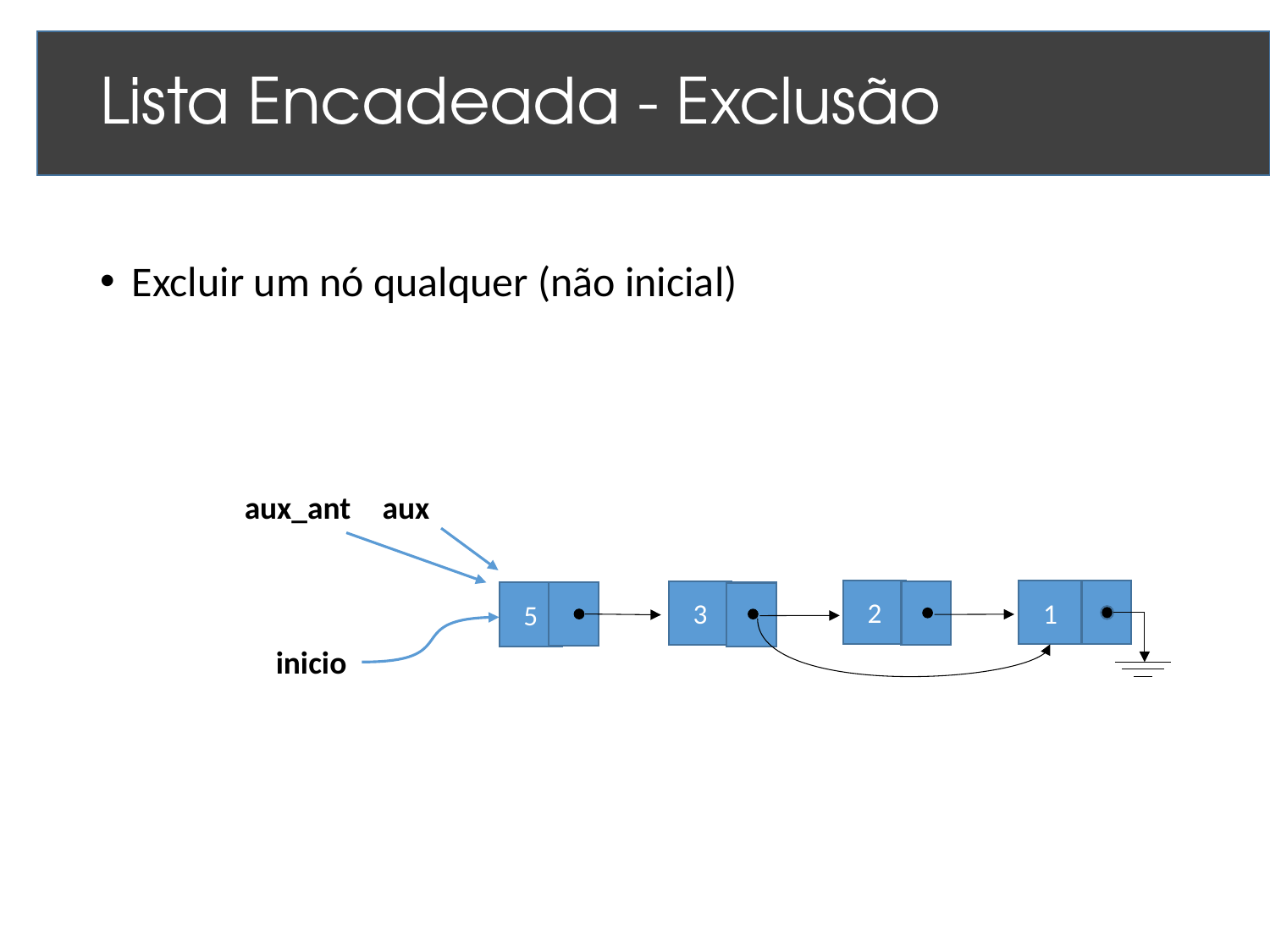

# Lista Encadeada - Exclusão

Excluir um nó qualquer (não inicial)
aux_ant
aux
2

1
3

5

inicio